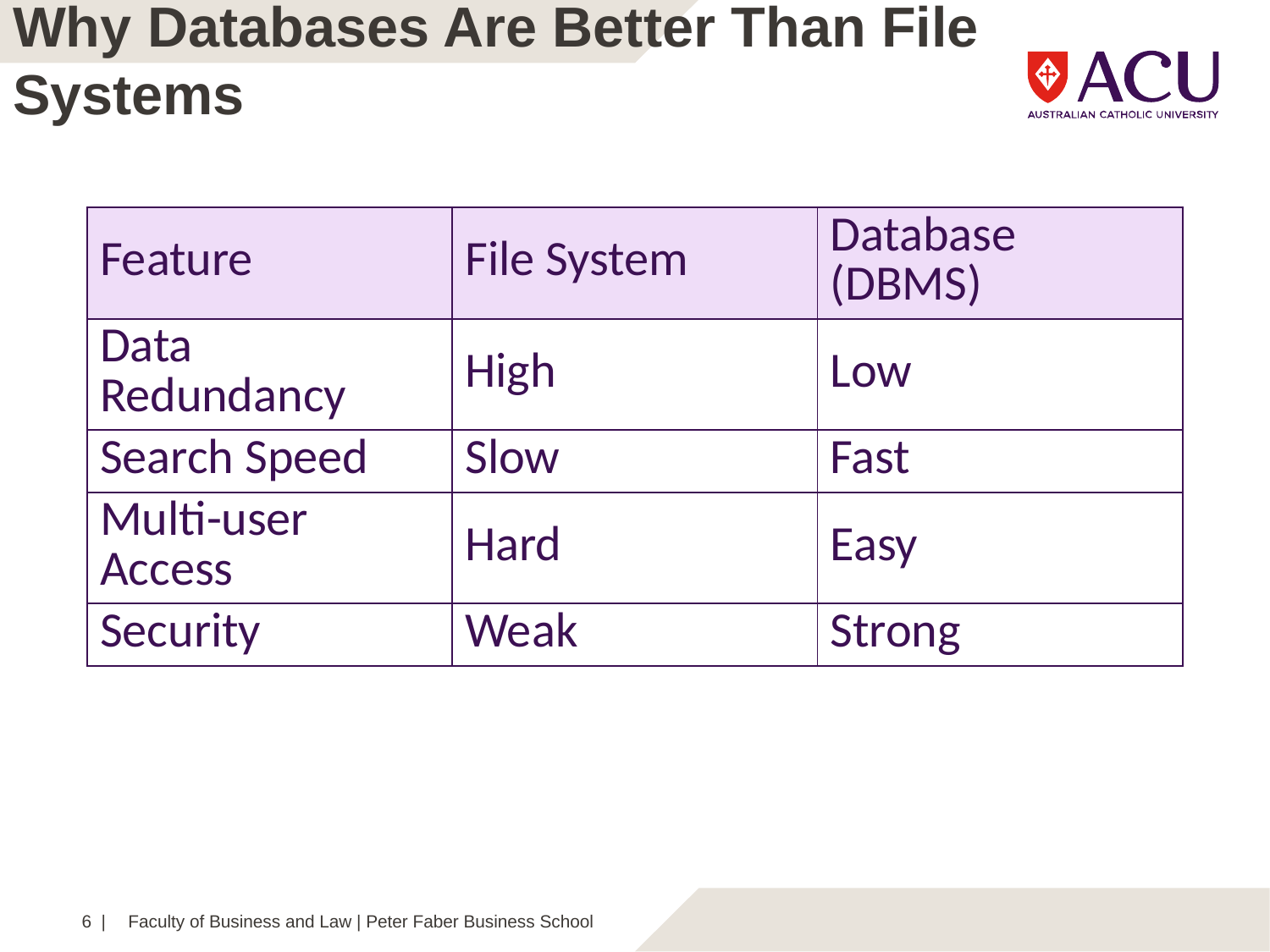

Why Databases Are Better Than File Systems
| Feature | File System | Database (DBMS) |
| --- | --- | --- |
| Data Redundancy | High | Low |
| Search Speed | Slow | Fast |
| Multi-user Access | Hard | Easy |
| Security | Weak | Strong |
6  |
Faculty of Business and Law | Peter Faber Business School